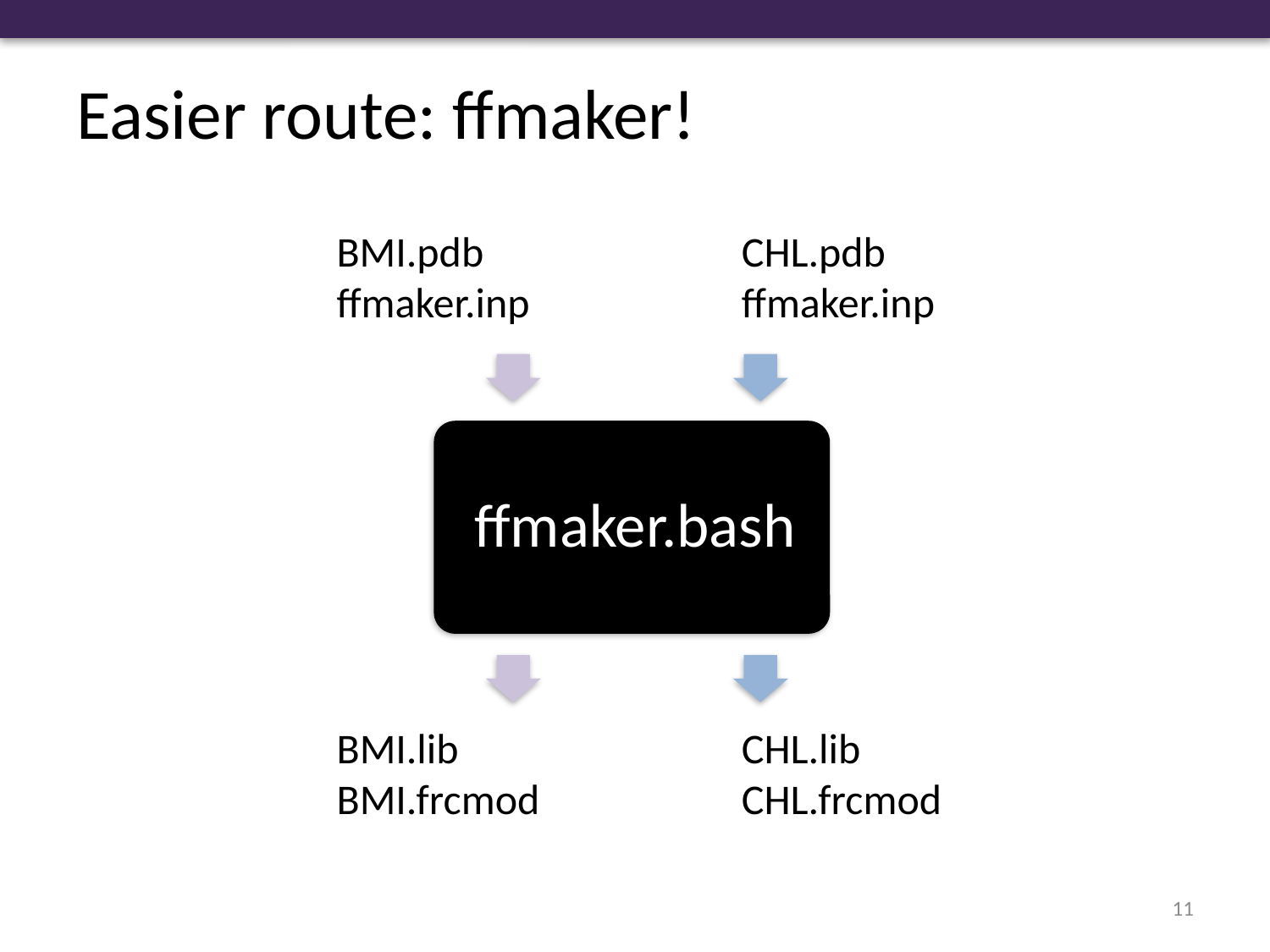

# Easier route: ffmaker!
BMI.pdb
ffmaker.inp
CHL.pdb
ffmaker.inp

ffmaker.bash

BMI.lib
BMI.frcmod
CHL.lib
CHL.frcmod
11